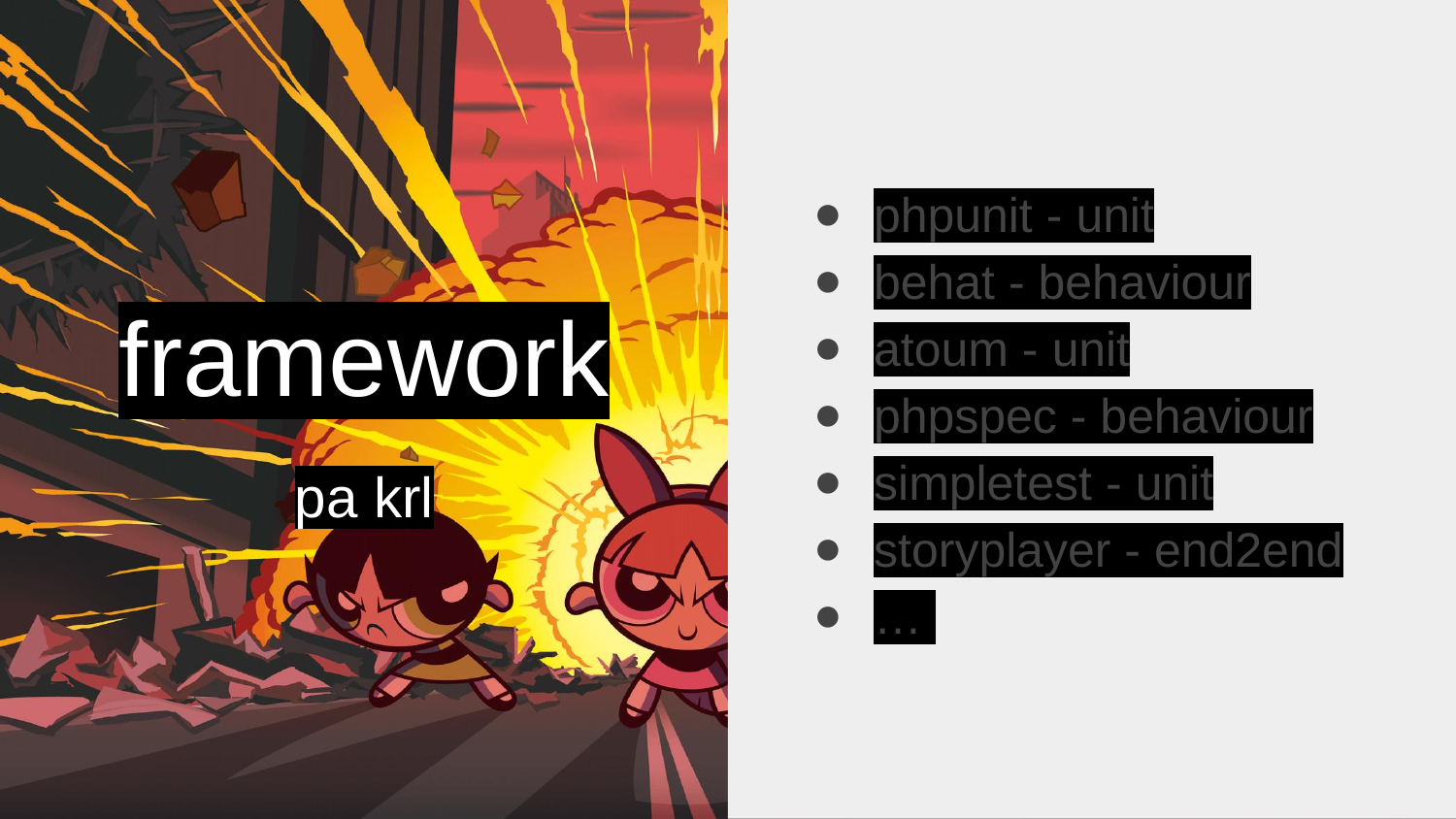

phpunit - unit
behat - behaviour
atoum - unit
phpspec - behaviour
simpletest - unit
storyplayer - end2end
…
# framework
pa krl